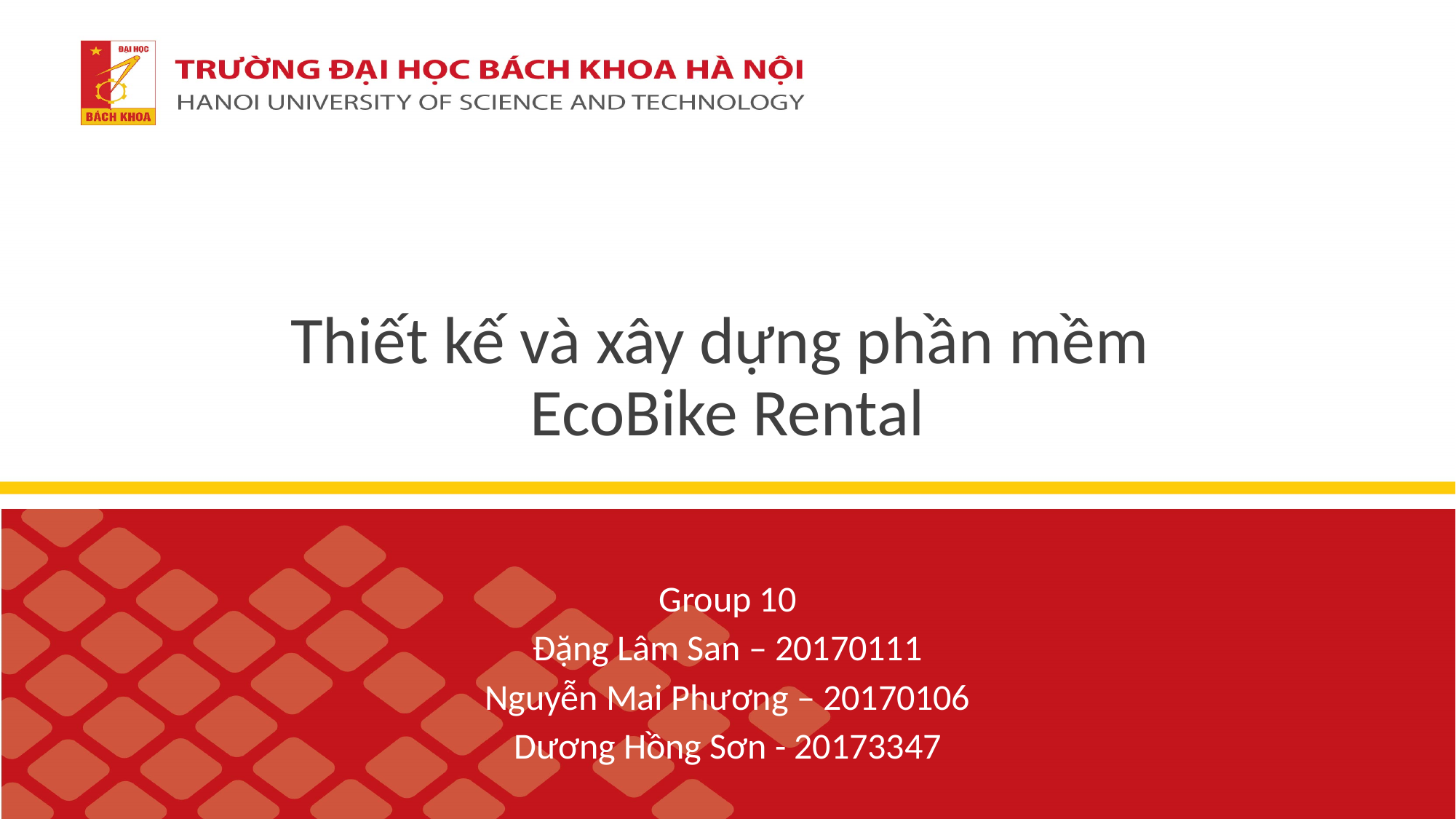

# Thiết kế và xây dựng phần mềm EcoBike Rental
Group 10
Đặng Lâm San – 20170111
Nguyễn Mai Phương – 20170106
Dương Hồng Sơn - 20173347